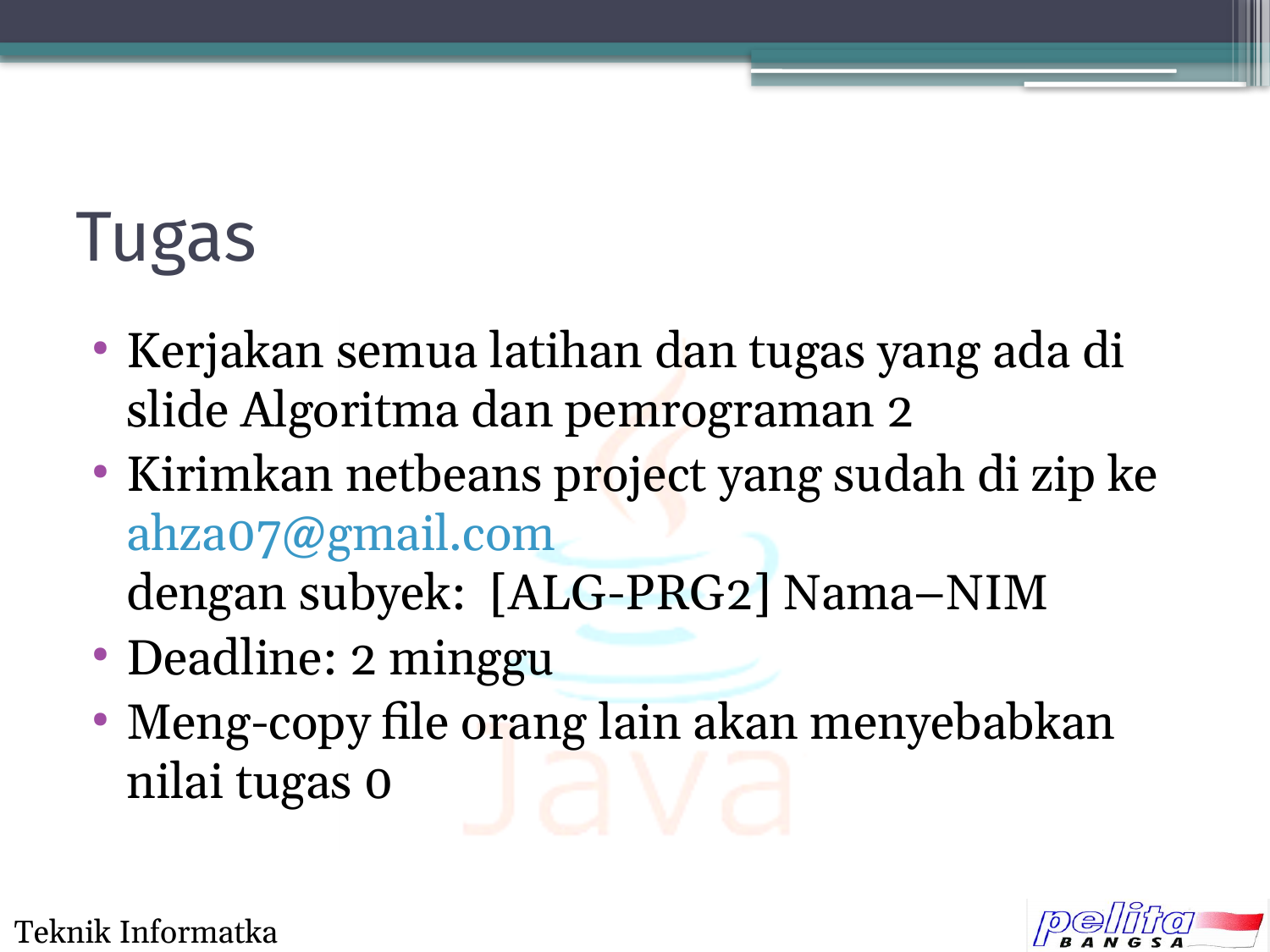

# Tugas
Kerjakan semua latihan dan tugas yang ada di slide Algoritma dan pemrograman 2
Kirimkan netbeans project yang sudah di zip ke ahza07@gmail.com
dengan subyek:  [ALG-PRG2] Nama–NIM
Deadline: 2 minggu
Meng-copy file orang lain akan menyebabkan nilai tugas 0